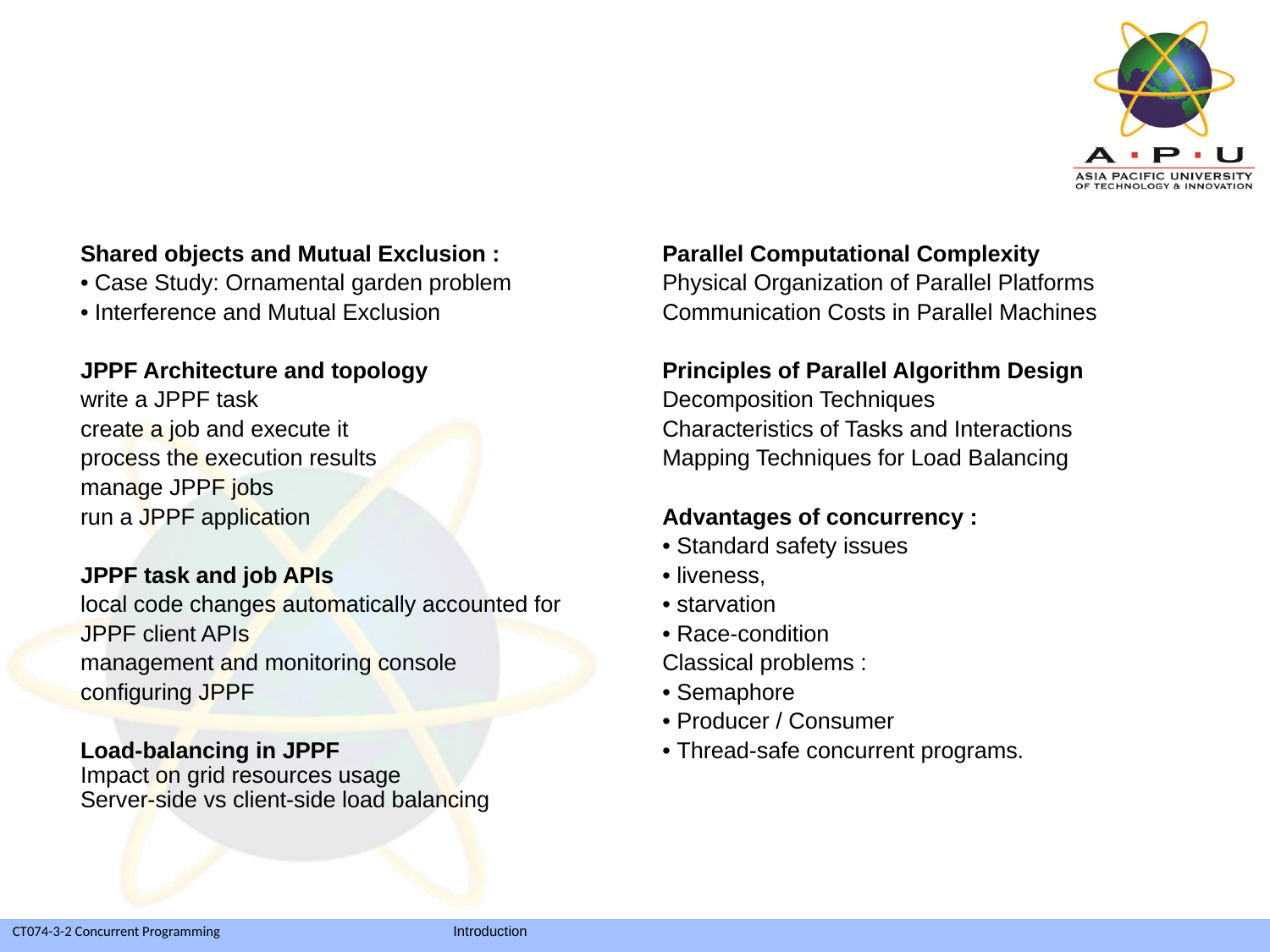

#
Shared objects and Mutual Exclusion :
• Case Study: Ornamental garden problem
• Interference and Mutual Exclusion

JPPF Architecture and topology
write a JPPF task
create a job and execute it
process the execution results
manage JPPF jobs
run a JPPF application

JPPF task and job APIs
local code changes automatically accounted for
JPPF client APIs
management and monitoring console
configuring JPPF

Load-balancing in JPPF
Impact on grid resources usage
Server-side vs client-side load balancing
Parallel Computational Complexity
Physical Organization of Parallel Platforms
Communication Costs in Parallel Machines

Principles of Parallel Algorithm Design
Decomposition Techniques
Characteristics of Tasks and Interactions
Mapping Techniques for Load Balancing

Advantages of concurrency :
• Standard safety issues
• liveness,
• starvation
• Race-condition
Classical problems :
• Semaphore
• Producer / Consumer
• Thread-safe concurrent programs.